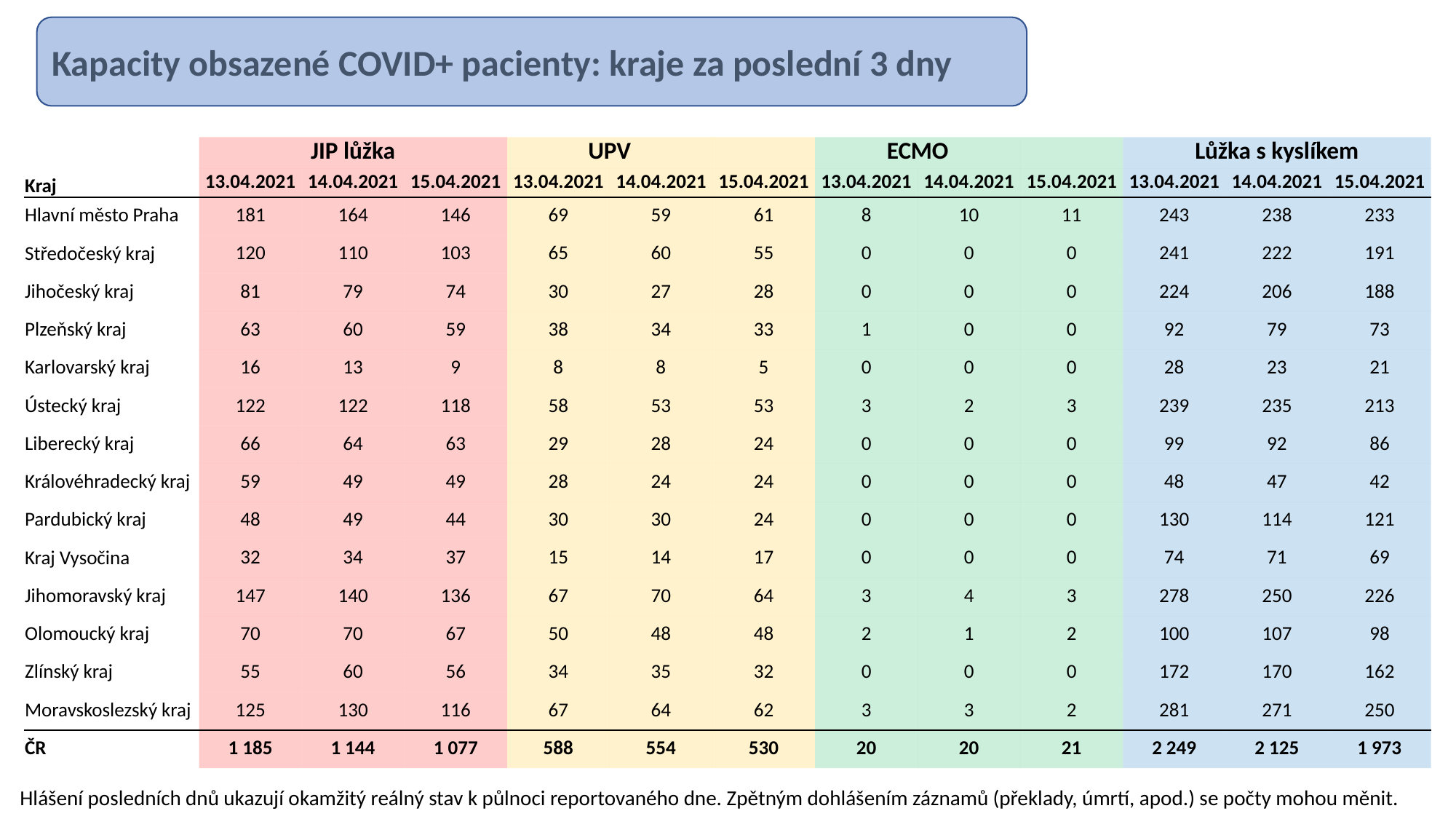

Kapacity obsazené COVID+ pacienty: kraje za poslední 3 dny
|  | JIP lůžka |  |  | UPV |  |  | ECMO |  |  | Lůžka s kyslíkem |  |  |
| --- | --- | --- | --- | --- | --- | --- | --- | --- | --- | --- | --- | --- |
| Kraj | 13.04.2021 | 14.04.2021 | 15.04.2021 | 13.04.2021 | 14.04.2021 | 15.04.2021 | 13.04.2021 | 14.04.2021 | 15.04.2021 | 13.04.2021 | 14.04.2021 | 15.04.2021 |
| Hlavní město Praha | 181 | 164 | 146 | 69 | 59 | 61 | 8 | 10 | 11 | 243 | 238 | 233 |
| Středočeský kraj | 120 | 110 | 103 | 65 | 60 | 55 | 0 | 0 | 0 | 241 | 222 | 191 |
| Jihočeský kraj | 81 | 79 | 74 | 30 | 27 | 28 | 0 | 0 | 0 | 224 | 206 | 188 |
| Plzeňský kraj | 63 | 60 | 59 | 38 | 34 | 33 | 1 | 0 | 0 | 92 | 79 | 73 |
| Karlovarský kraj | 16 | 13 | 9 | 8 | 8 | 5 | 0 | 0 | 0 | 28 | 23 | 21 |
| Ústecký kraj | 122 | 122 | 118 | 58 | 53 | 53 | 3 | 2 | 3 | 239 | 235 | 213 |
| Liberecký kraj | 66 | 64 | 63 | 29 | 28 | 24 | 0 | 0 | 0 | 99 | 92 | 86 |
| Královéhradecký kraj | 59 | 49 | 49 | 28 | 24 | 24 | 0 | 0 | 0 | 48 | 47 | 42 |
| Pardubický kraj | 48 | 49 | 44 | 30 | 30 | 24 | 0 | 0 | 0 | 130 | 114 | 121 |
| Kraj Vysočina | 32 | 34 | 37 | 15 | 14 | 17 | 0 | 0 | 0 | 74 | 71 | 69 |
| Jihomoravský kraj | 147 | 140 | 136 | 67 | 70 | 64 | 3 | 4 | 3 | 278 | 250 | 226 |
| Olomoucký kraj | 70 | 70 | 67 | 50 | 48 | 48 | 2 | 1 | 2 | 100 | 107 | 98 |
| Zlínský kraj | 55 | 60 | 56 | 34 | 35 | 32 | 0 | 0 | 0 | 172 | 170 | 162 |
| Moravskoslezský kraj | 125 | 130 | 116 | 67 | 64 | 62 | 3 | 3 | 2 | 281 | 271 | 250 |
| ČR | 1 185 | 1 144 | 1 077 | 588 | 554 | 530 | 20 | 20 | 21 | 2 249 | 2 125 | 1 973 |
Hlášení posledních dnů ukazují okamžitý reálný stav k půlnoci reportovaného dne. Zpětným dohlášením záznamů (překlady, úmrtí, apod.) se počty mohou měnit.